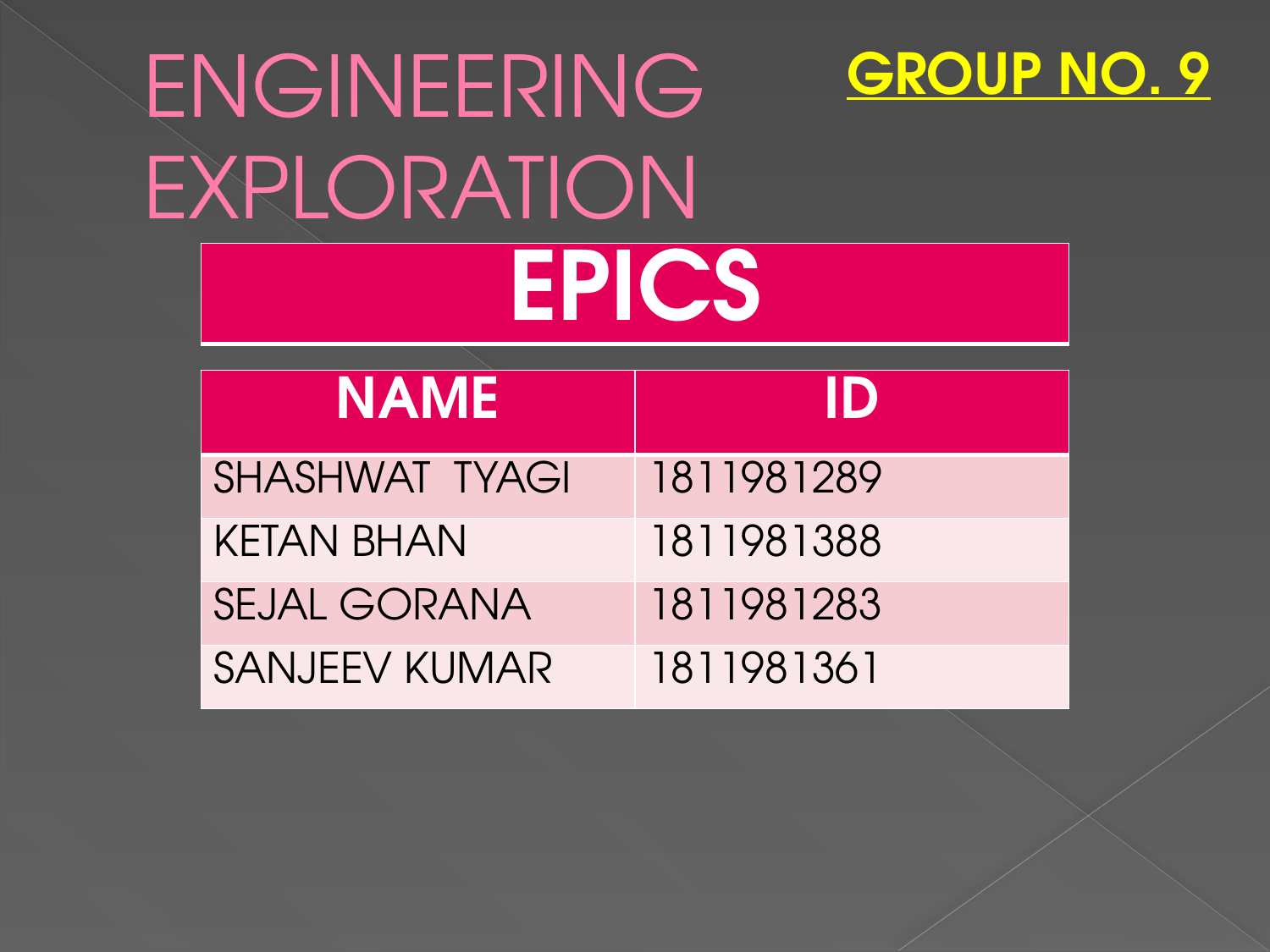

GROUP NO. 9
# ENGINEERING EXPLORATION
| EPICS |
| --- |
| NAME | ID |
| --- | --- |
| SHASHWAT TYAGI | 1811981289 |
| KETAN BHAN | 1811981388 |
| SEJAL GORANA | 1811981283 |
| SANJEEV KUMAR | 1811981361 |